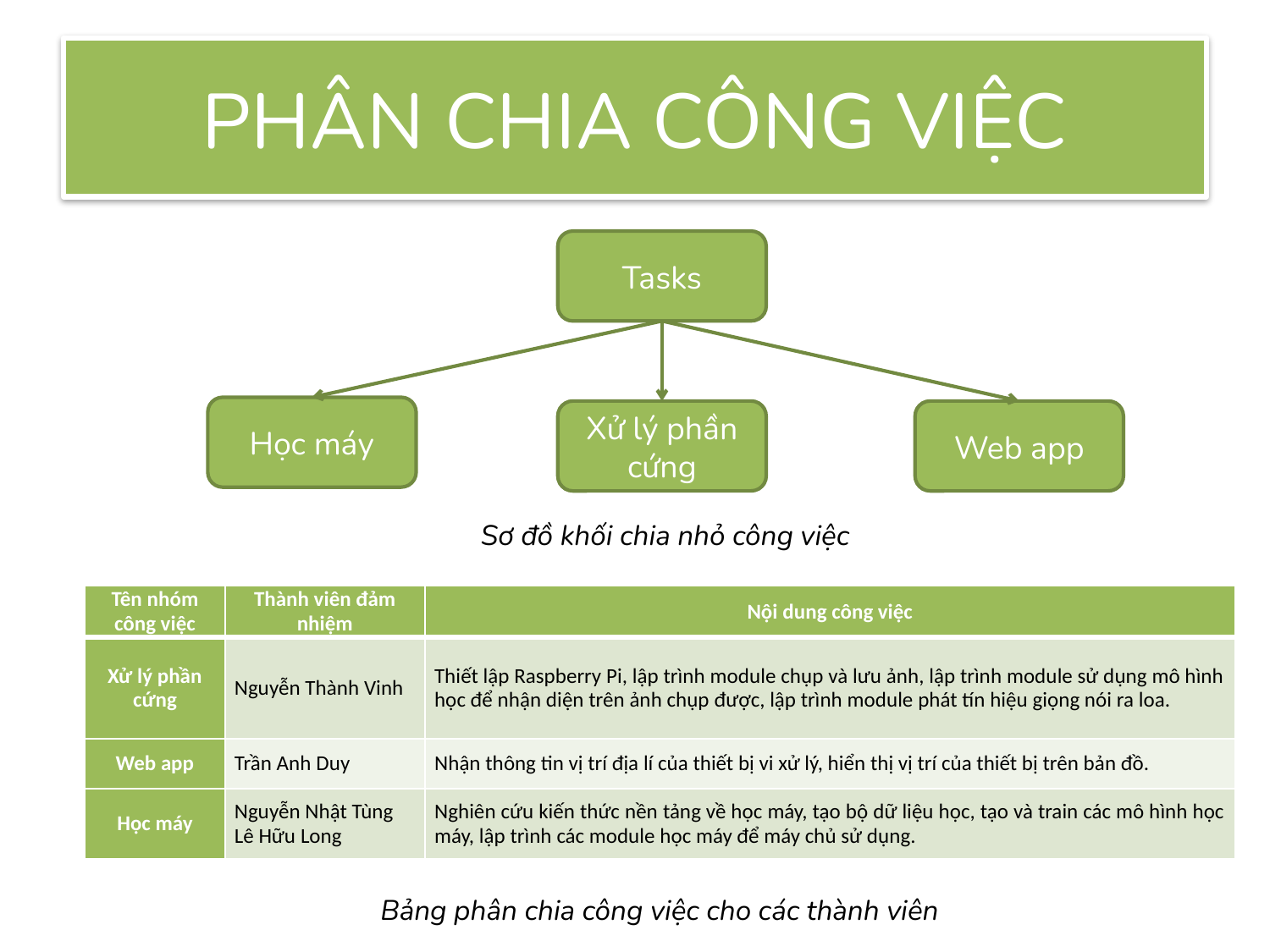

# PHÂN CHIA CÔNG VIỆC
Tasks
Học máy
Xử lý phần cứng
Web app
Sơ đồ khối chia nhỏ công việc
| Tên nhóm công việc | Thành viên đảm nhiệm | Nội dung công việc |
| --- | --- | --- |
| Xử lý phần cứng | Nguyễn Thành Vinh | Thiết lập Raspberry Pi, lập trình module chụp và lưu ảnh, lập trình module sử dụng mô hình học để nhận diện trên ảnh chụp được, lập trình module phát tín hiệu giọng nói ra loa. |
| Web app | Trần Anh Duy | Nhận thông tin vị trí địa lí của thiết bị vi xử lý, hiển thị vị trí của thiết bị trên bản đồ. |
| Học máy | Nguyễn Nhật Tùng Lê Hữu Long | Nghiên cứu kiến thức nền tảng về học máy, tạo bộ dữ liệu học, tạo và train các mô hình học máy, lập trình các module học máy để máy chủ sử dụng. |
Bảng phân chia công việc cho các thành viên